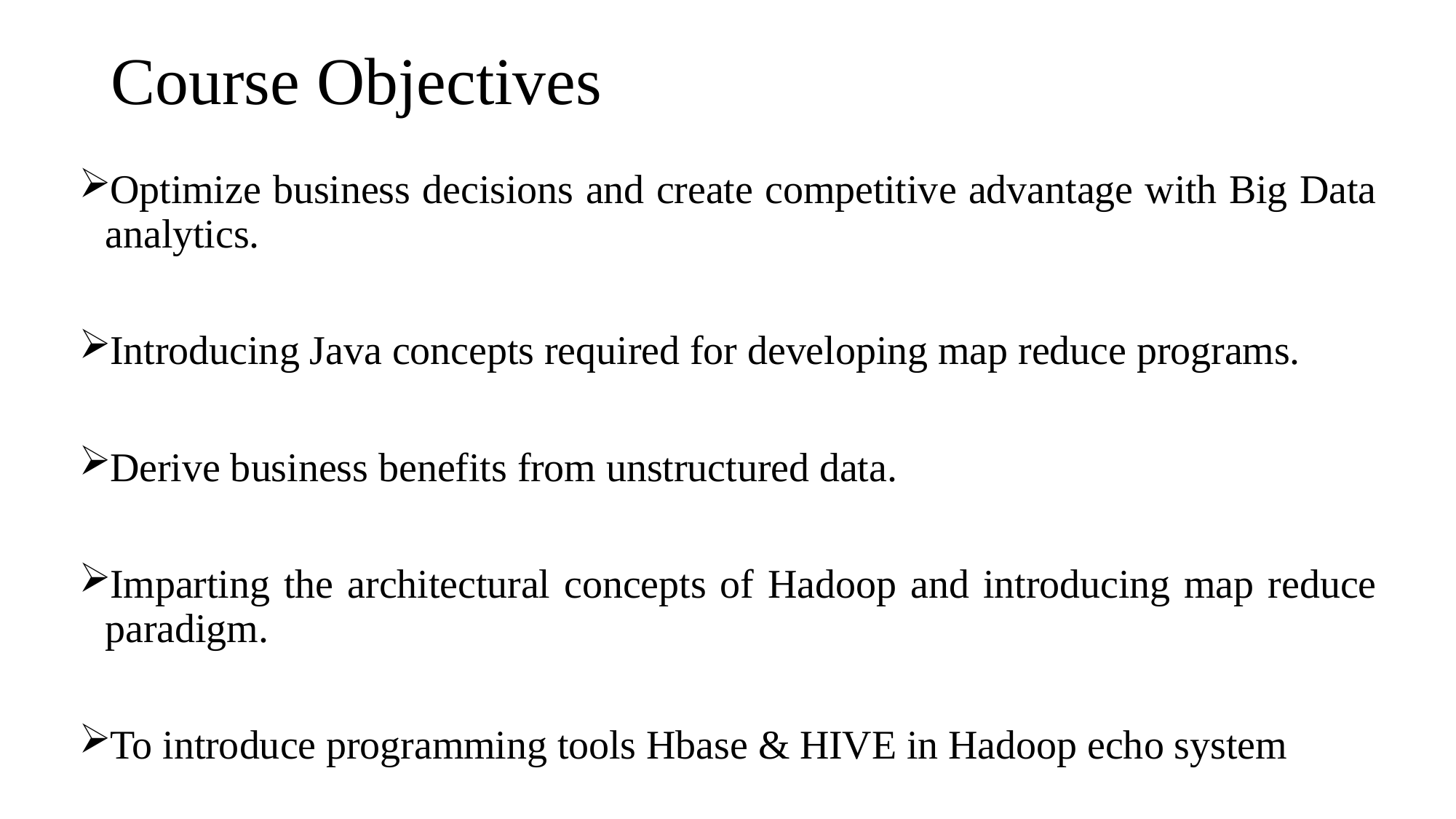

# Course Objectives
Optimize business decisions and create competitive advantage with Big Data analytics.

Introducing Java concepts required for developing map reduce programs.

Derive business benefits from unstructured data.

Imparting the architectural concepts of Hadoop and introducing map reduce paradigm.

To introduce programming tools Hbase & HIVE in Hadoop echo system